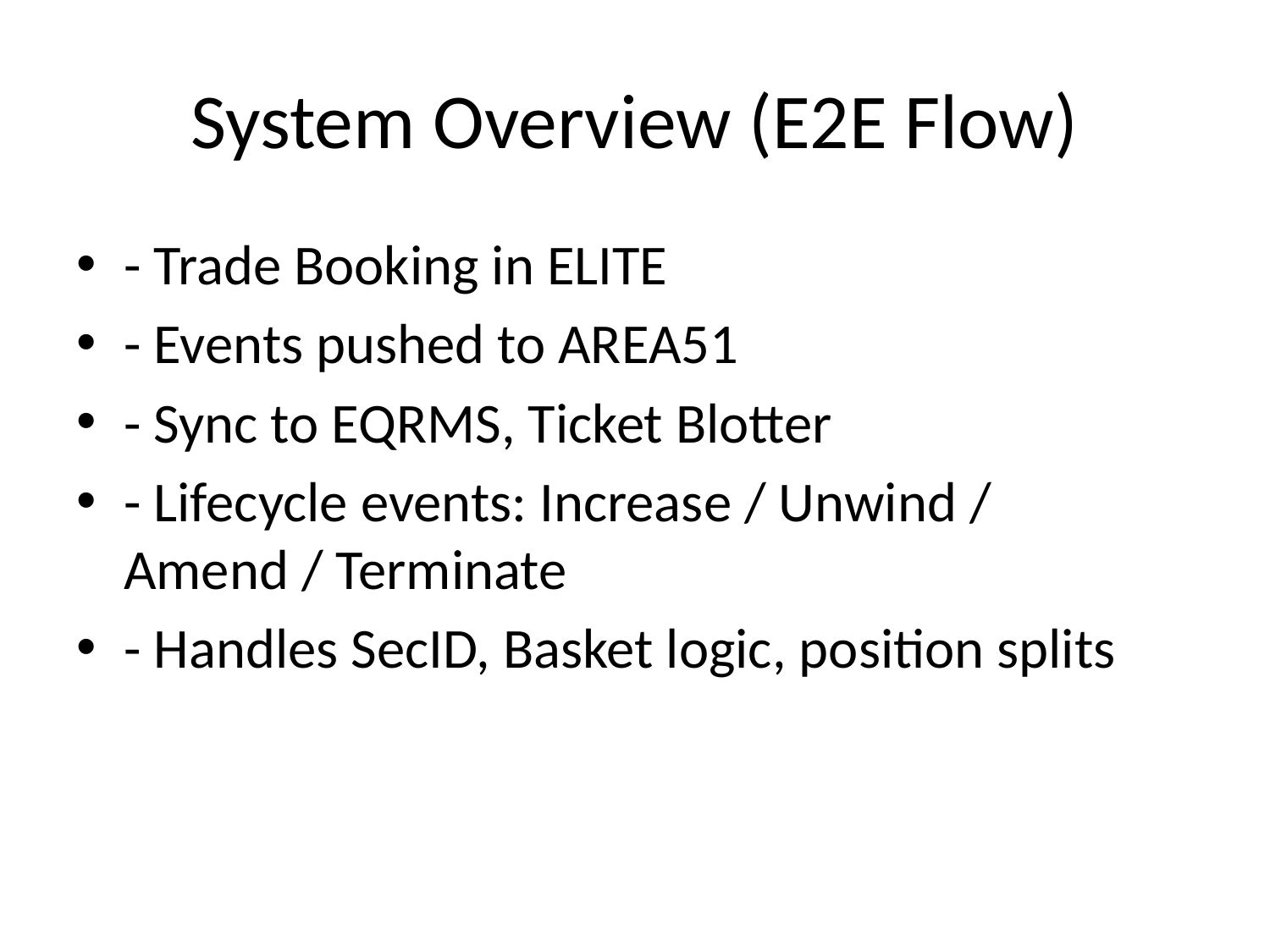

# System Overview (E2E Flow)
- Trade Booking in ELITE
- Events pushed to AREA51
- Sync to EQRMS, Ticket Blotter
- Lifecycle events: Increase / Unwind / Amend / Terminate
- Handles SecID, Basket logic, position splits